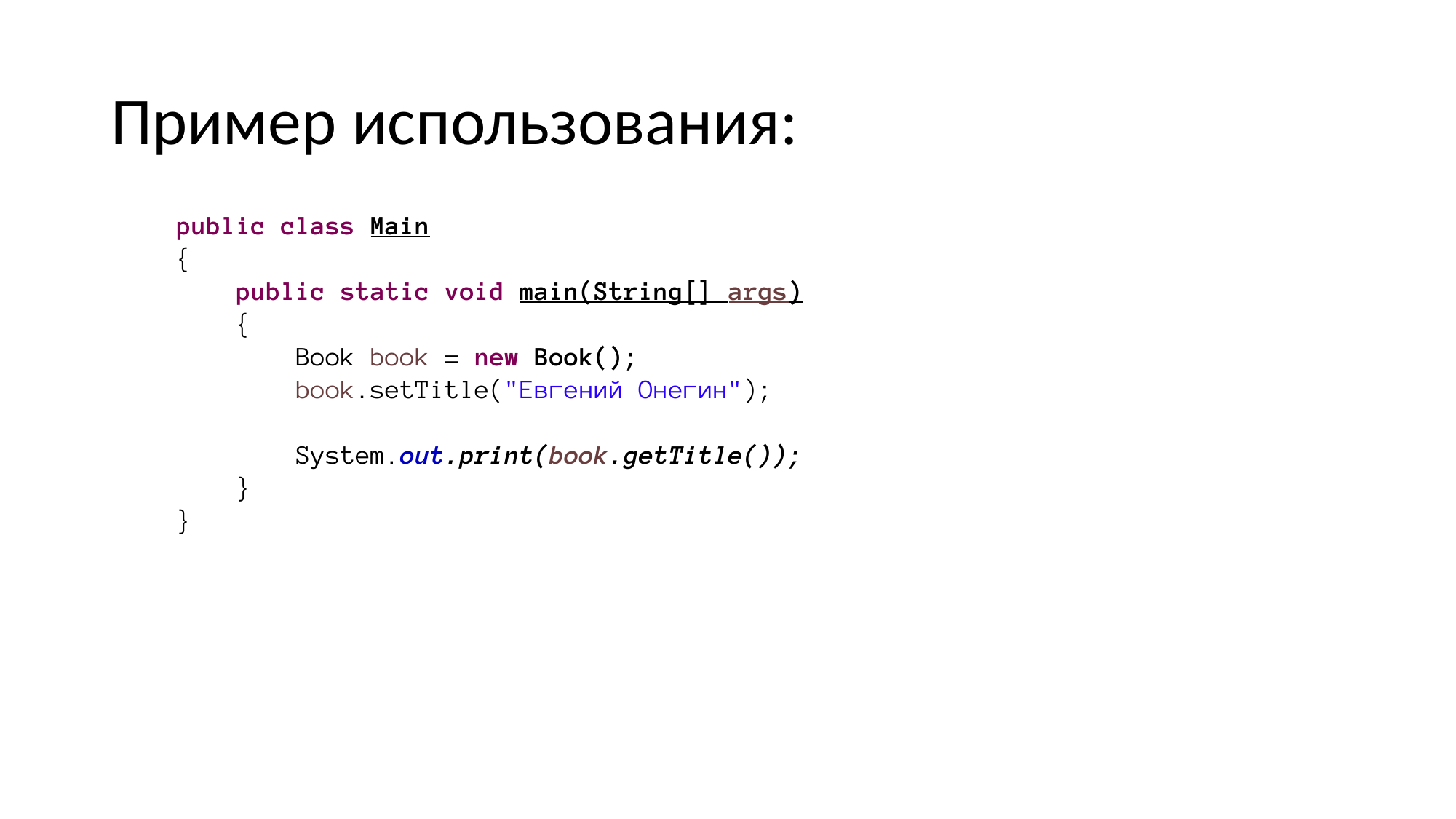

# Пример использования:
public class Main
{
    public static void main(String[] args)
    {
        Book book = new Book();
        book.setTitle("Евгений Онегин");

        System.out.print(book.getTitle());
    }
}